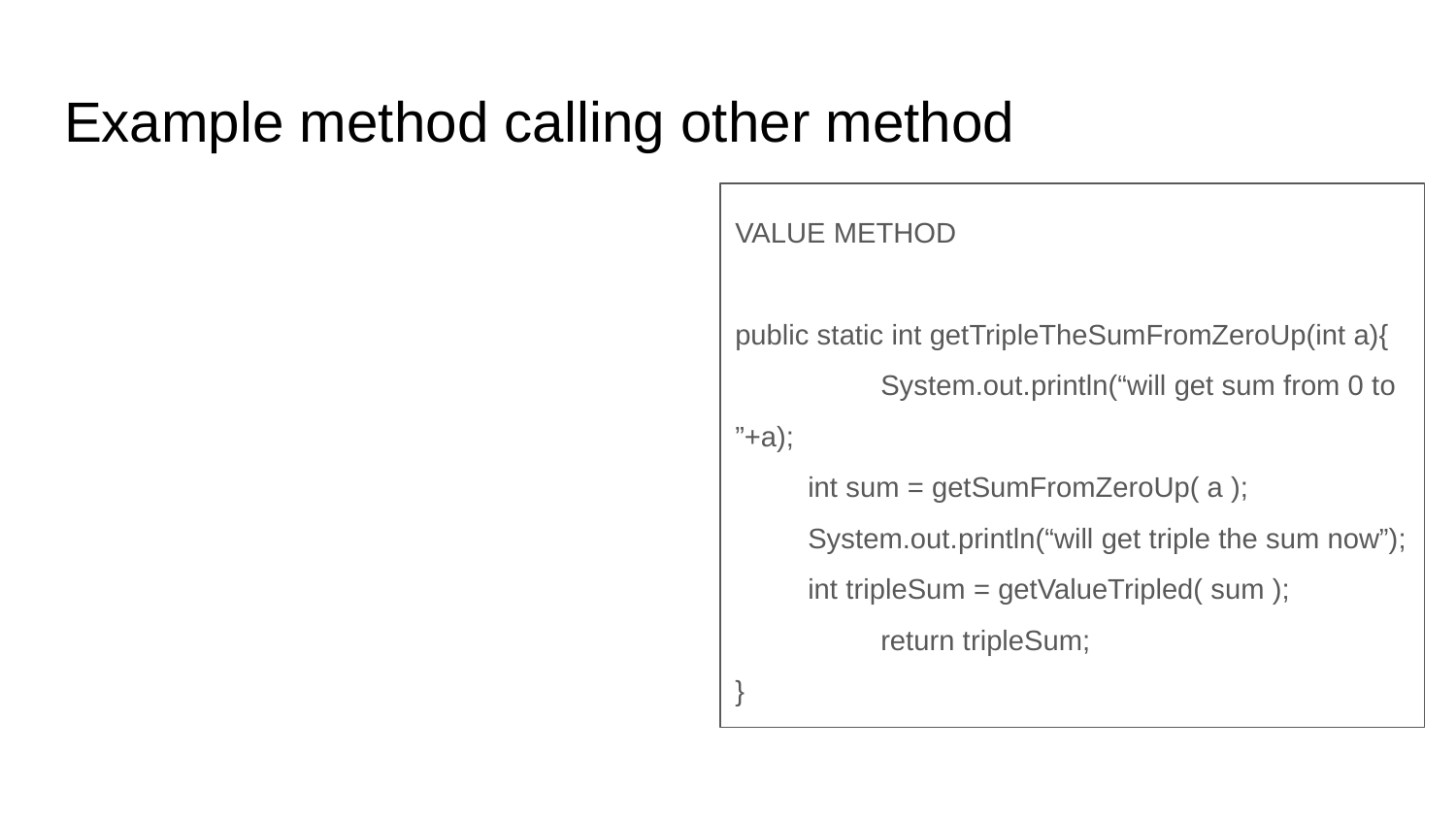

# Example method calling other method
VALUE METHOD

public static int getTripleTheSumFromZeroUp(int a){
	System.out.println(“will get sum from 0 to ”+a);
int sum = getSumFromZeroUp( a );
System.out.println(“will get triple the sum now”);
int tripleSum = getValueTripled( sum );
	return tripleSum;
}